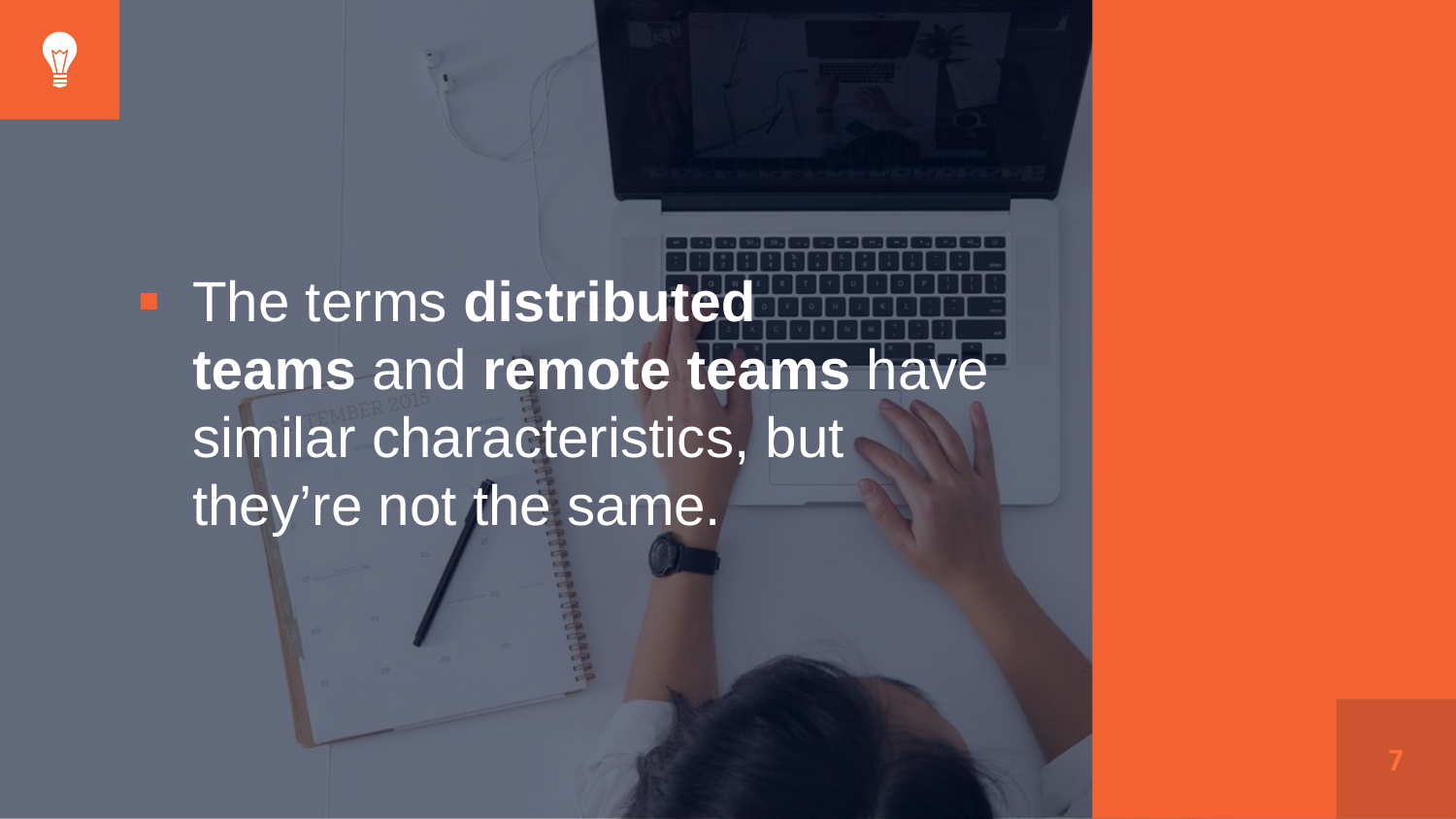

The terms distributed teams and remote teams have similar characteristics, but they’re not the same.

7